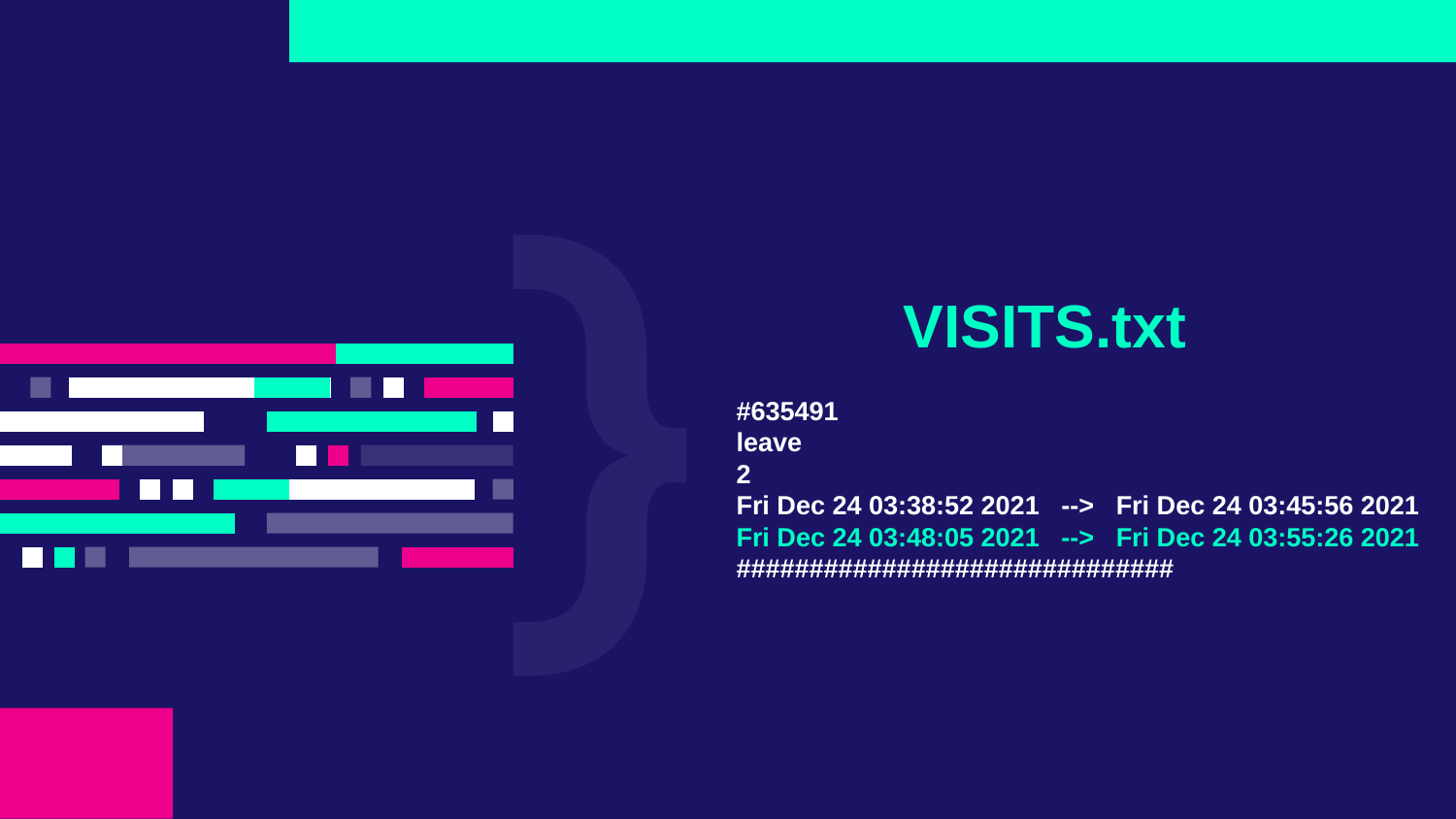

# VISITS.txt
#635491
leave
2
Fri Dec 24 03:38:52 2021   -->   Fri Dec 24 03:45:56 2021
Fri Dec 24 03:48:05 2021   -->   Fri Dec 24 03:55:26 2021
##############################